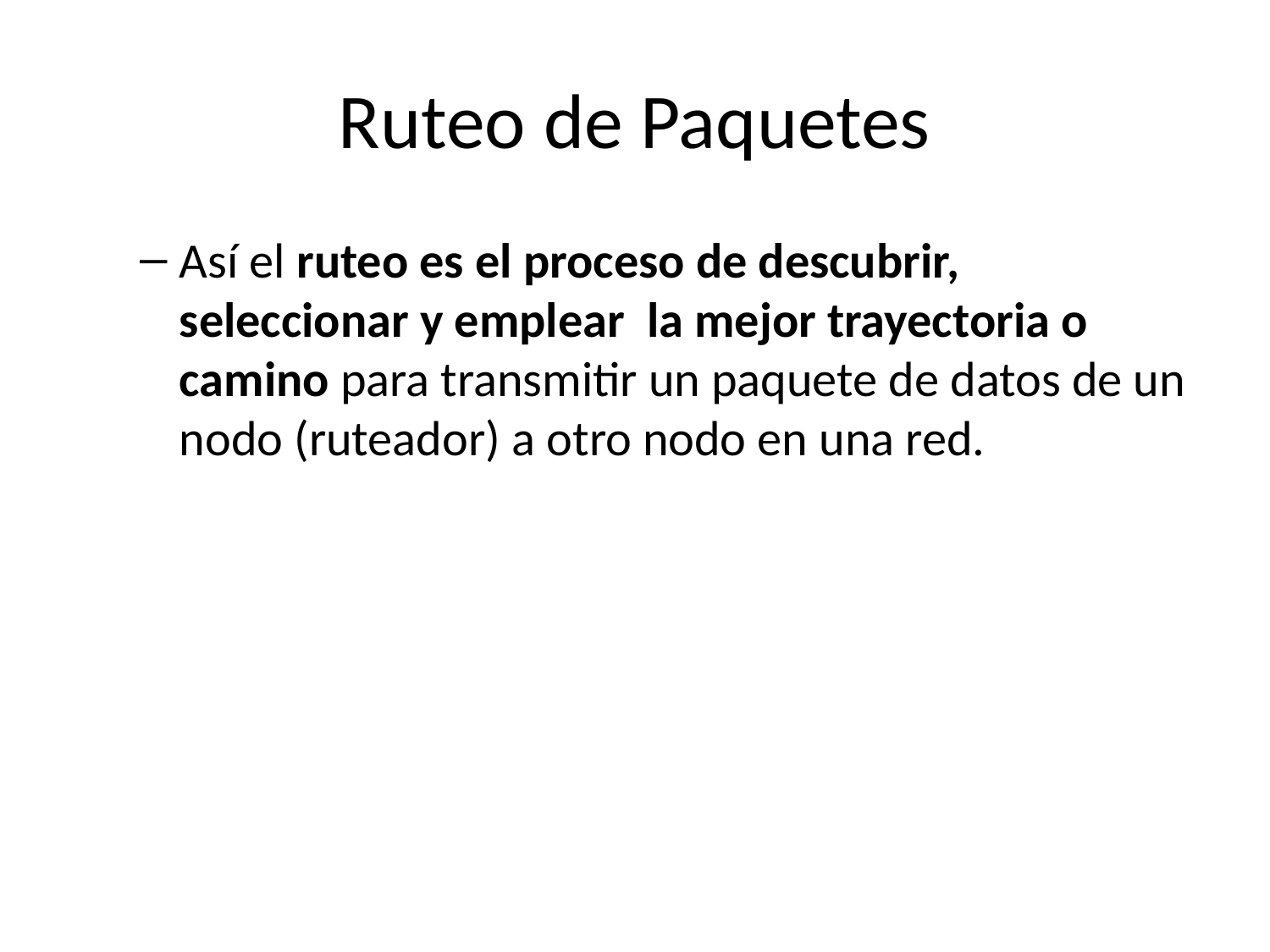

# Ruteo de Paquetes
Así el ruteo es el proceso de descubrir, seleccionar y emplear  la mejor trayectoria o camino para transmitir un paquete de datos de un nodo (ruteador) a otro nodo en una red.